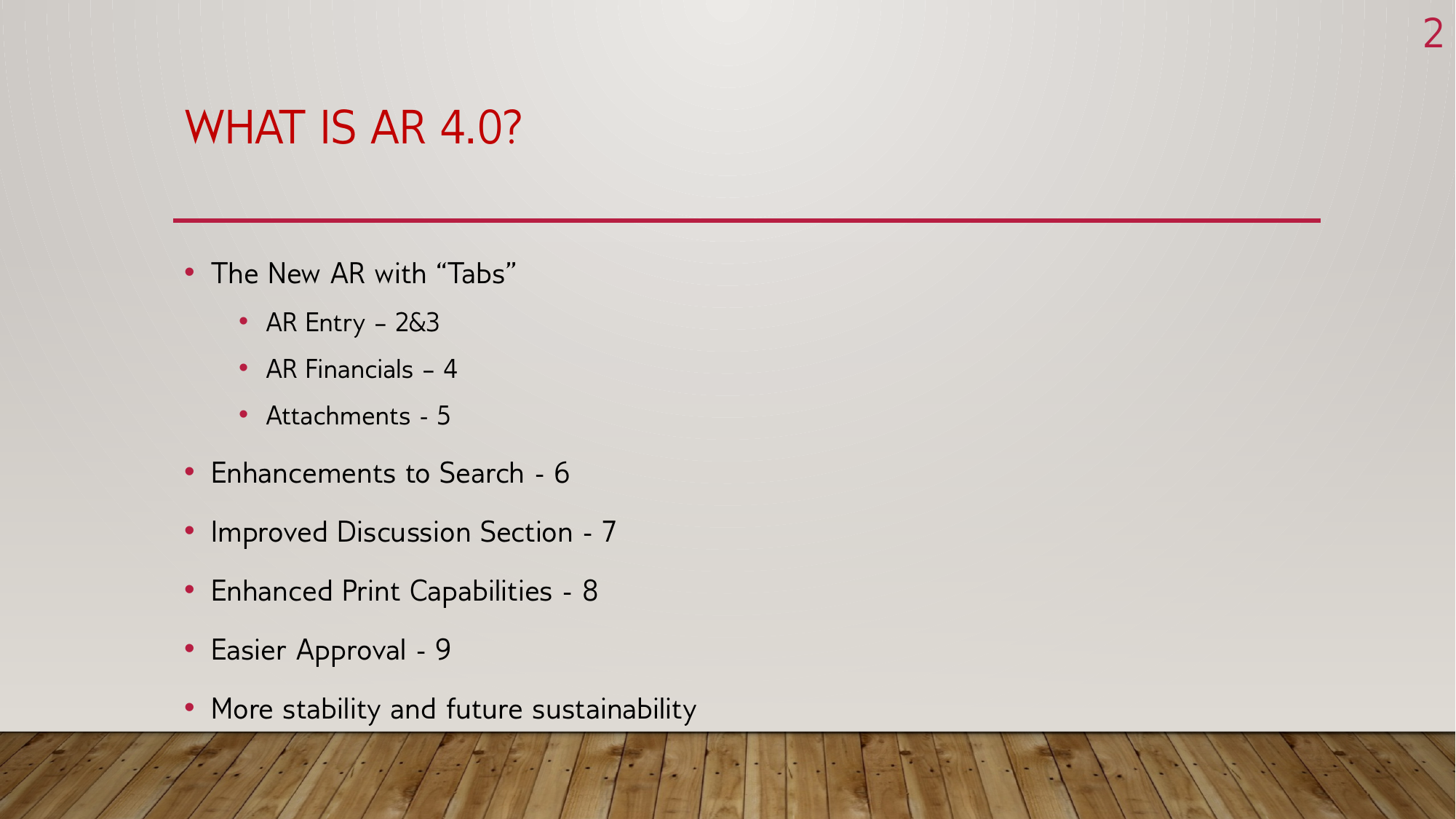

2
# What is Ar 4.0?
The New AR with “Tabs”
AR Entry – 2&3
AR Financials – 4
Attachments - 5
Enhancements to Search - 6
Improved Discussion Section - 7
Enhanced Print Capabilities - 8
Easier Approval - 9
More stability and future sustainability